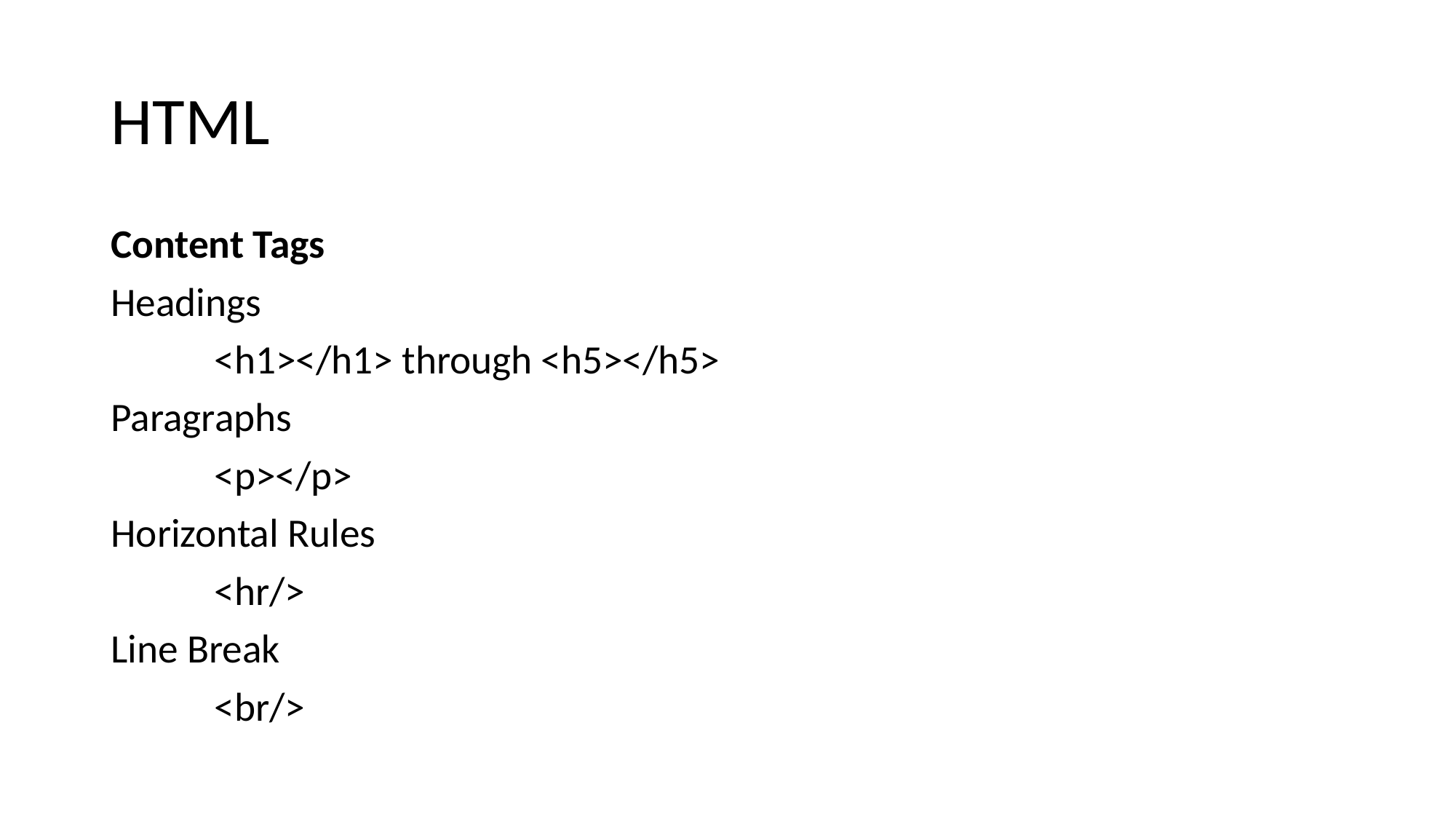

# HTML
Content Tags
Headings
	<h1></h1> through <h5></h5>
Paragraphs
	<p></p>
Horizontal Rules
	<hr/>
Line Break
	<br/>